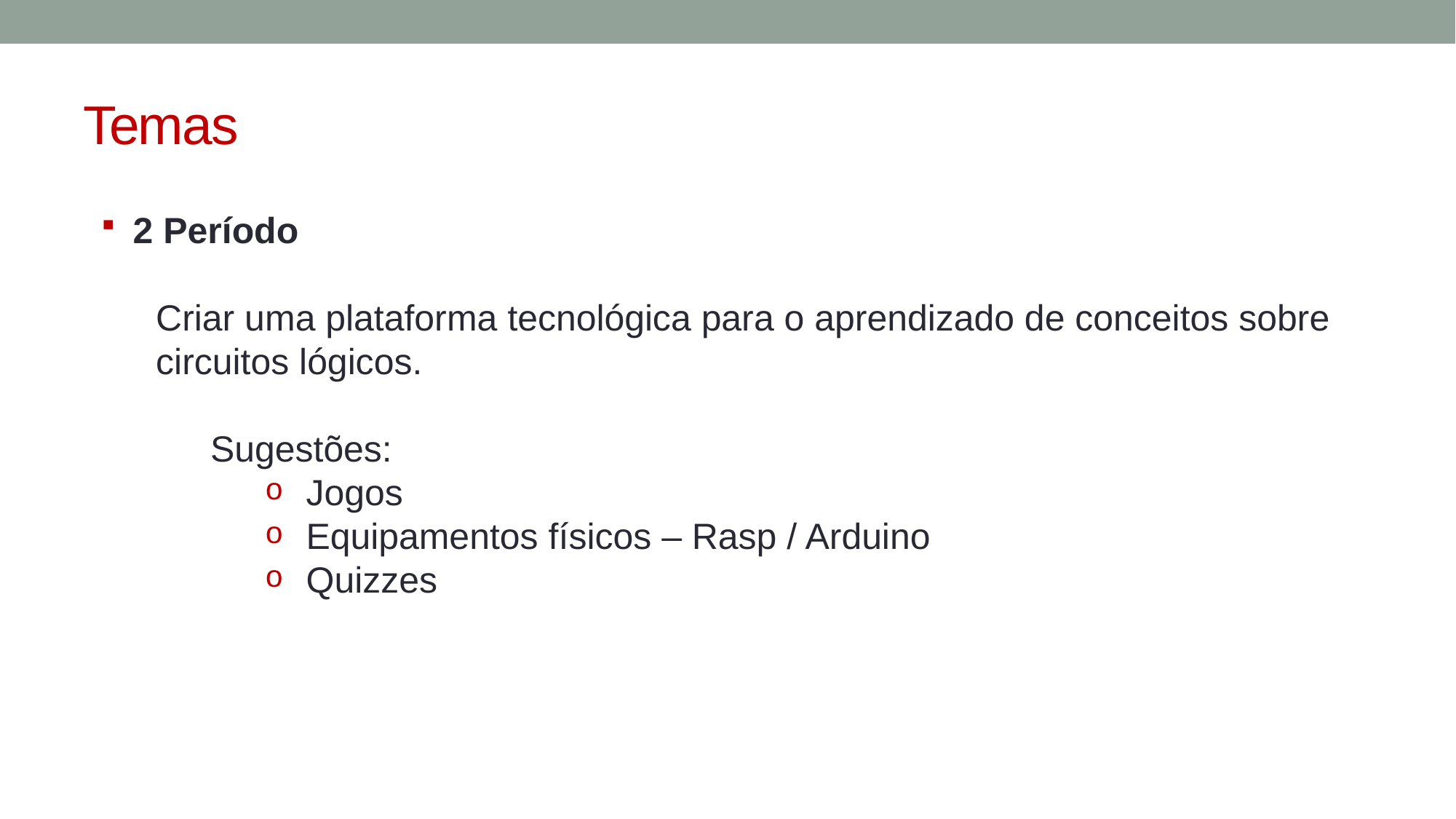

# Temas
2 Período

Criar uma plataforma tecnológica para o aprendizado de conceitos sobre circuitos lógicos.

	Sugestões:
Jogos
Equipamentos físicos – Rasp / Arduino
Quizzes